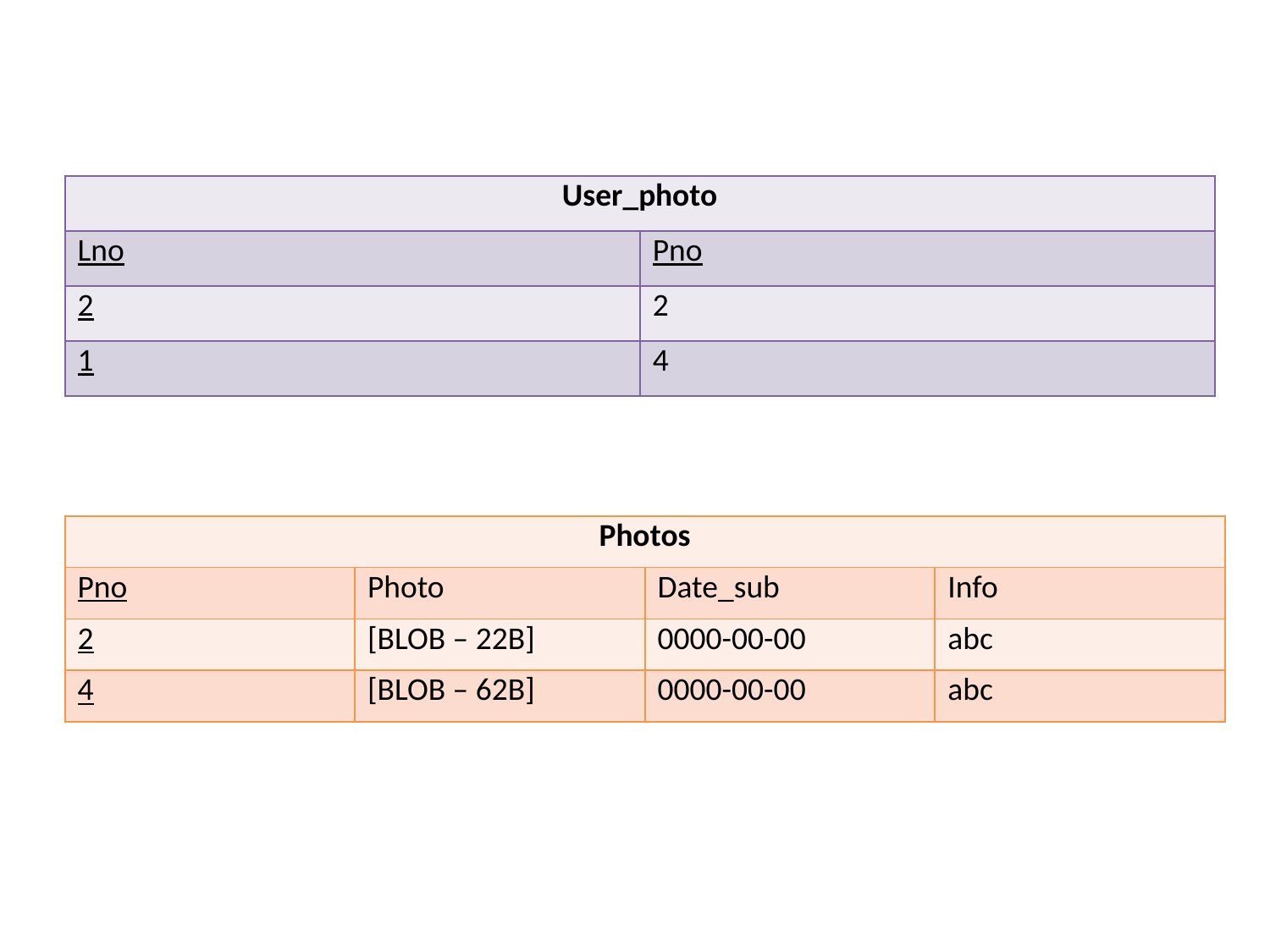

| User\_photo |  |
| --- | --- |
| Lno | Pno |
| 2 | 2 |
| 1 | 4 |
| Photos |  |  |  |
| --- | --- | --- | --- |
| Pno | Photo | Date\_sub | Info |
| 2 | [BLOB – 22B] | 0000-00-00 | abc |
| 4 | [BLOB – 62B] | 0000-00-00 | abc |